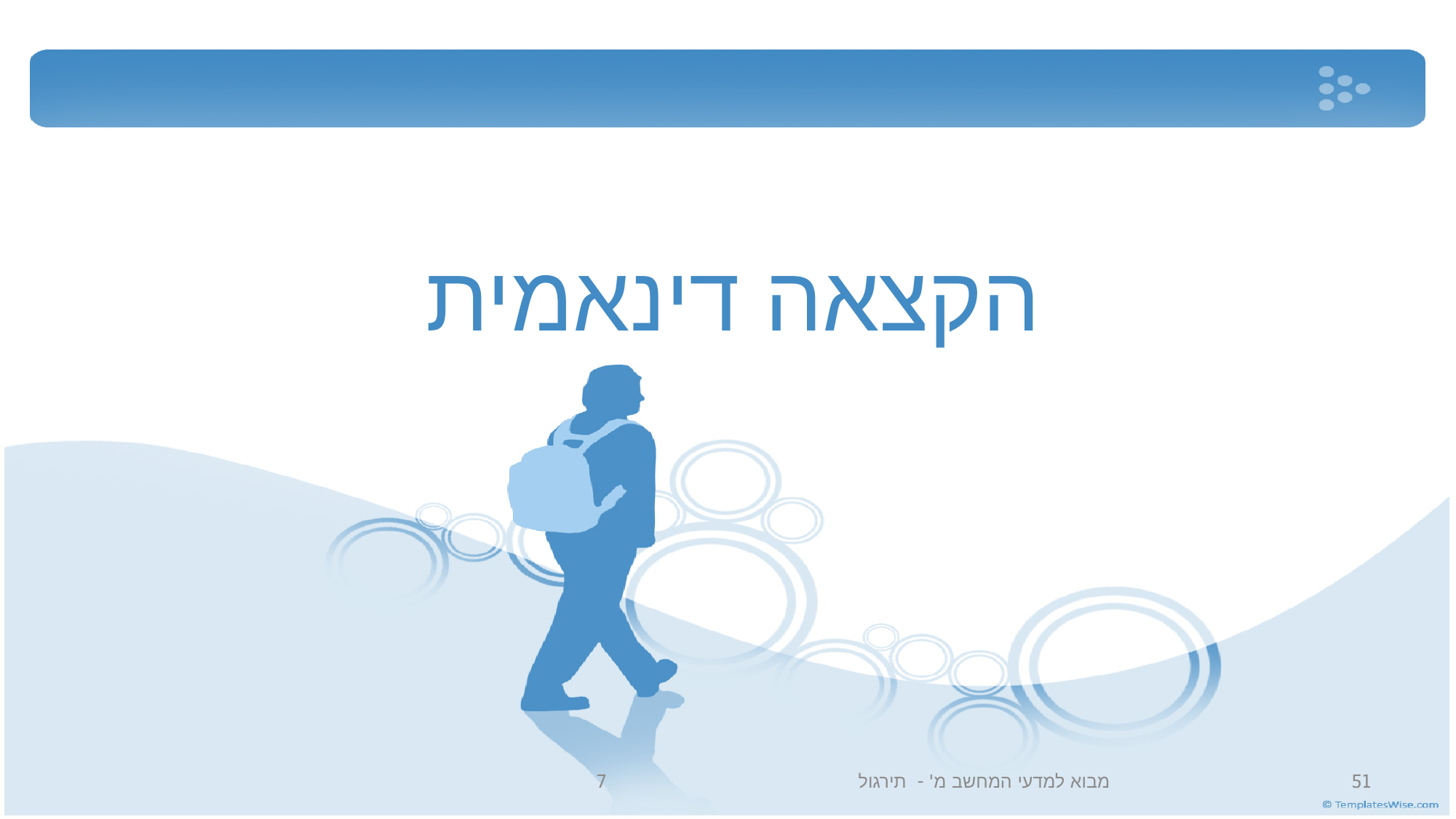

# הקצאה דינאמית
מבוא למדעי המחשב מ' - תירגול 7
51